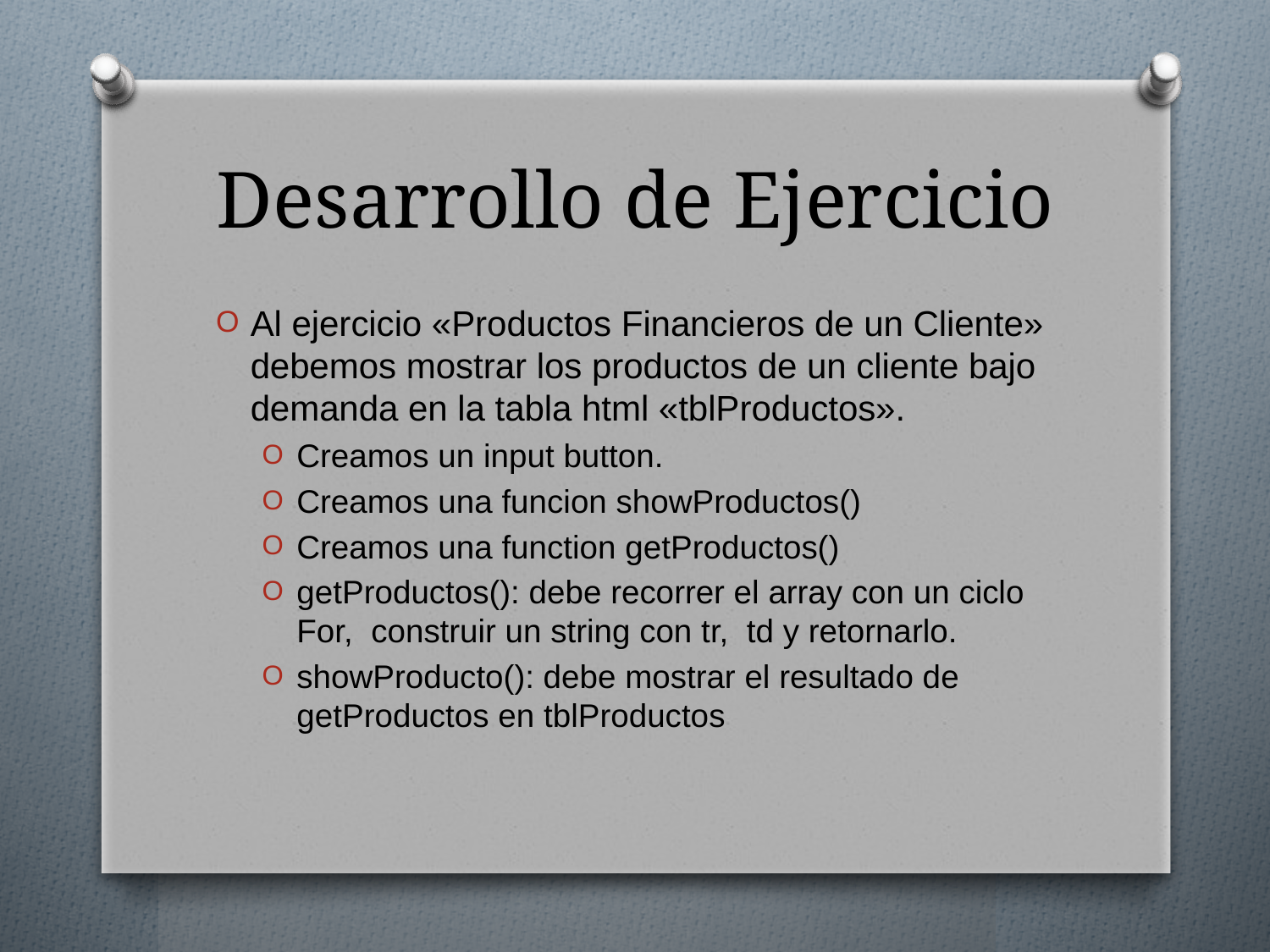

# Desarrollo de Ejercicio
Al ejercicio «Productos Financieros de un Cliente» debemos mostrar los productos de un cliente bajo demanda en la tabla html «tblProductos».
Creamos un input button.
Creamos una funcion showProductos()
Creamos una function getProductos()
getProductos(): debe recorrer el array con un ciclo For,  construir un string con tr,  td y retornarlo.
showProducto(): debe mostrar el resultado de getProductos en tblProductos